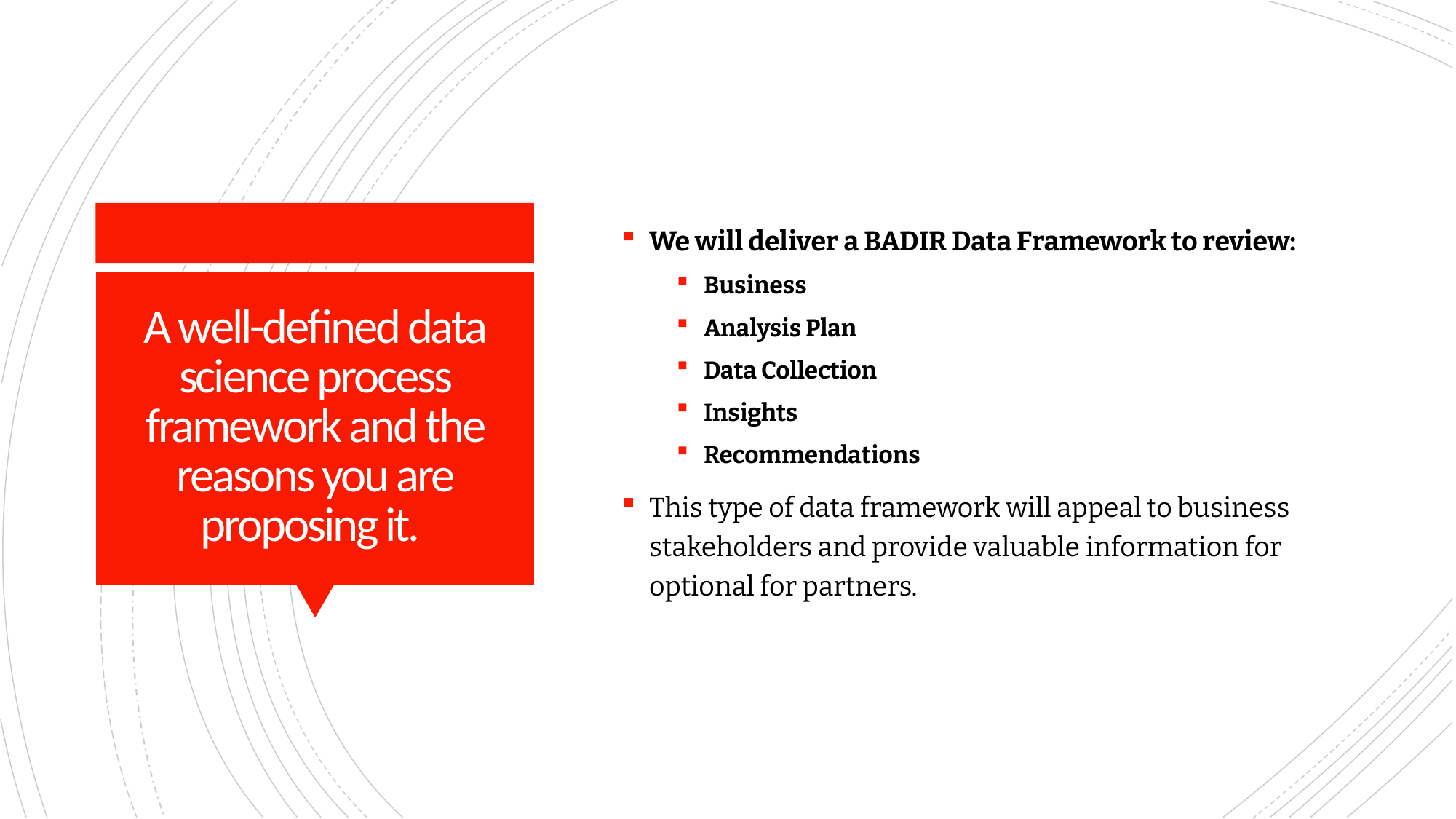

We will deliver a BADIR Data Framework to review:
Business
Analysis Plan
Data Collection
Insights
Recommendations
This type of data framework will appeal to business stakeholders and provide valuable information for optional for partners.
# A well-defined data science process framework and the reasons you are proposing it.